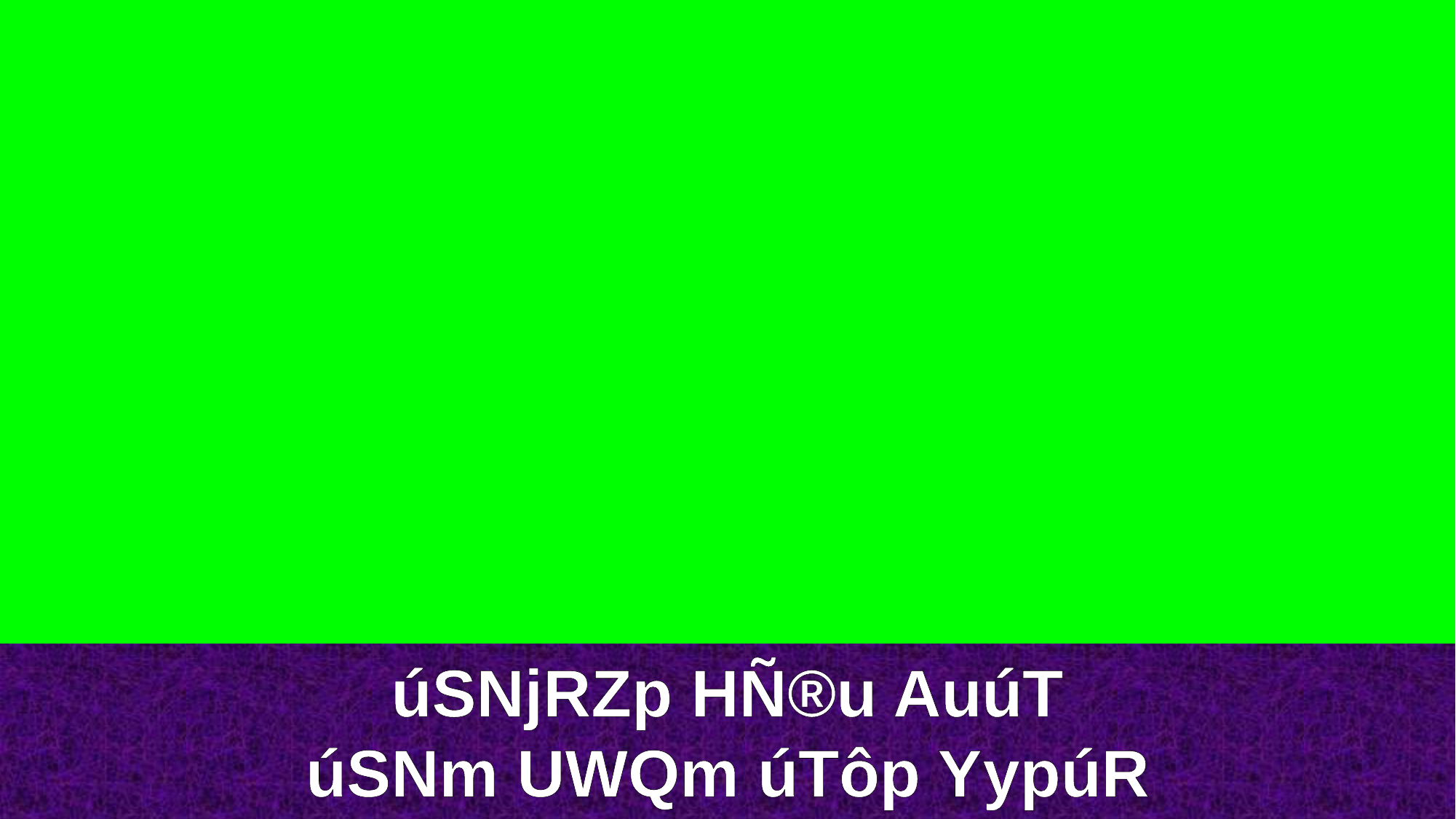

úSNjRZp HÑ®u AuúT
úSNm UWQm úTôp YypúR